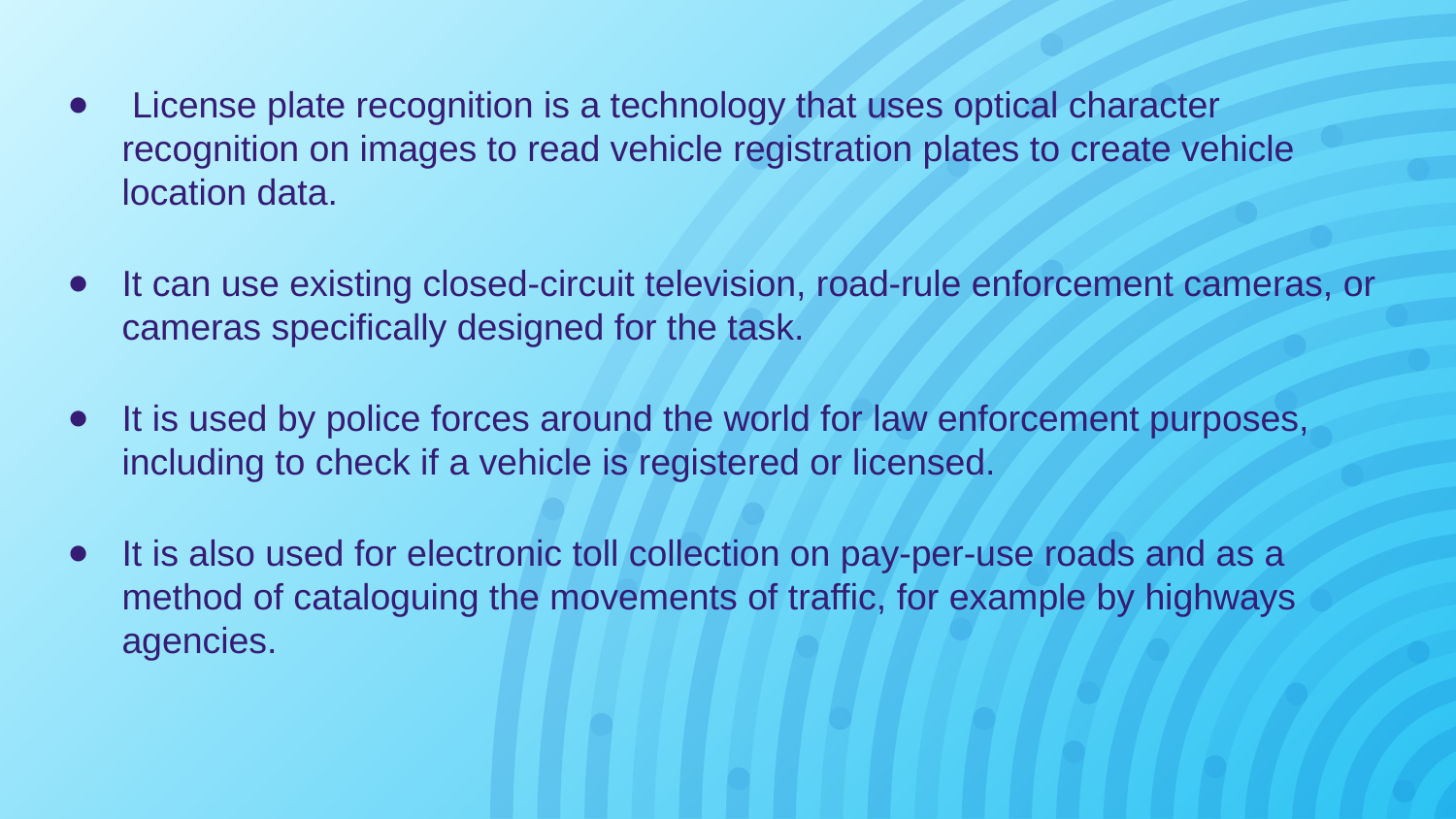

License plate recognition is a technology that uses optical character recognition on images to read vehicle registration plates to create vehicle location data.

It can use existing closed-circuit television, road-rule enforcement cameras, or cameras specifically designed for the task.

It is used by police forces around the world for law enforcement purposes, including to check if a vehicle is registered or licensed.

It is also used for electronic toll collection on pay-per-use roads and as a method of cataloguing the movements of traffic, for example by highways agencies.